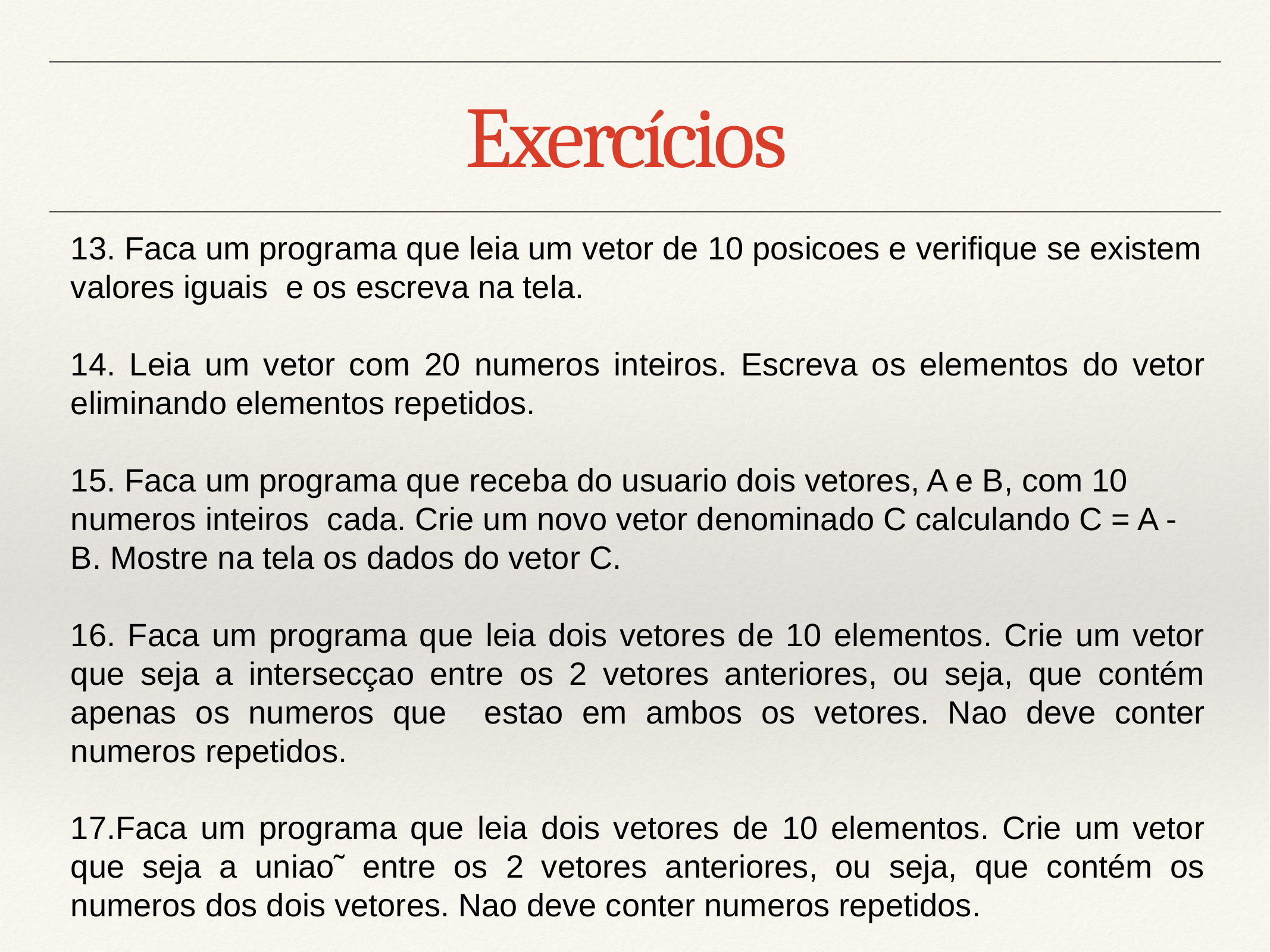

# Exercícios
13. Faca um programa que leia um vetor de 10 posicoes e verifique se existem valores iguais  e os escreva na tela.

14. Leia um vetor com 20 numeros inteiros. Escreva os elementos do vetor eliminando elementos repetidos.

15. Faca um programa que receba do usuario dois vetores, A e B, com 10 numeros inteiros  cada. Crie um novo vetor denominado C calculando C = A - B. Mostre na tela os dados do vetor C.

16. Faca um programa que leia dois vetores de 10 elementos. Crie um vetor que seja a intersecçao entre os 2 vetores anteriores, ou seja, que contém apenas os numeros que  estao em ambos os vetores. Nao deve conter numeros repetidos.

17.Faca um programa que leia dois vetores de 10 elementos. Crie um vetor que seja a uniao˜ entre os 2 vetores anteriores, ou seja, que contém os numeros dos dois vetores. Nao deve conter numeros repetidos.